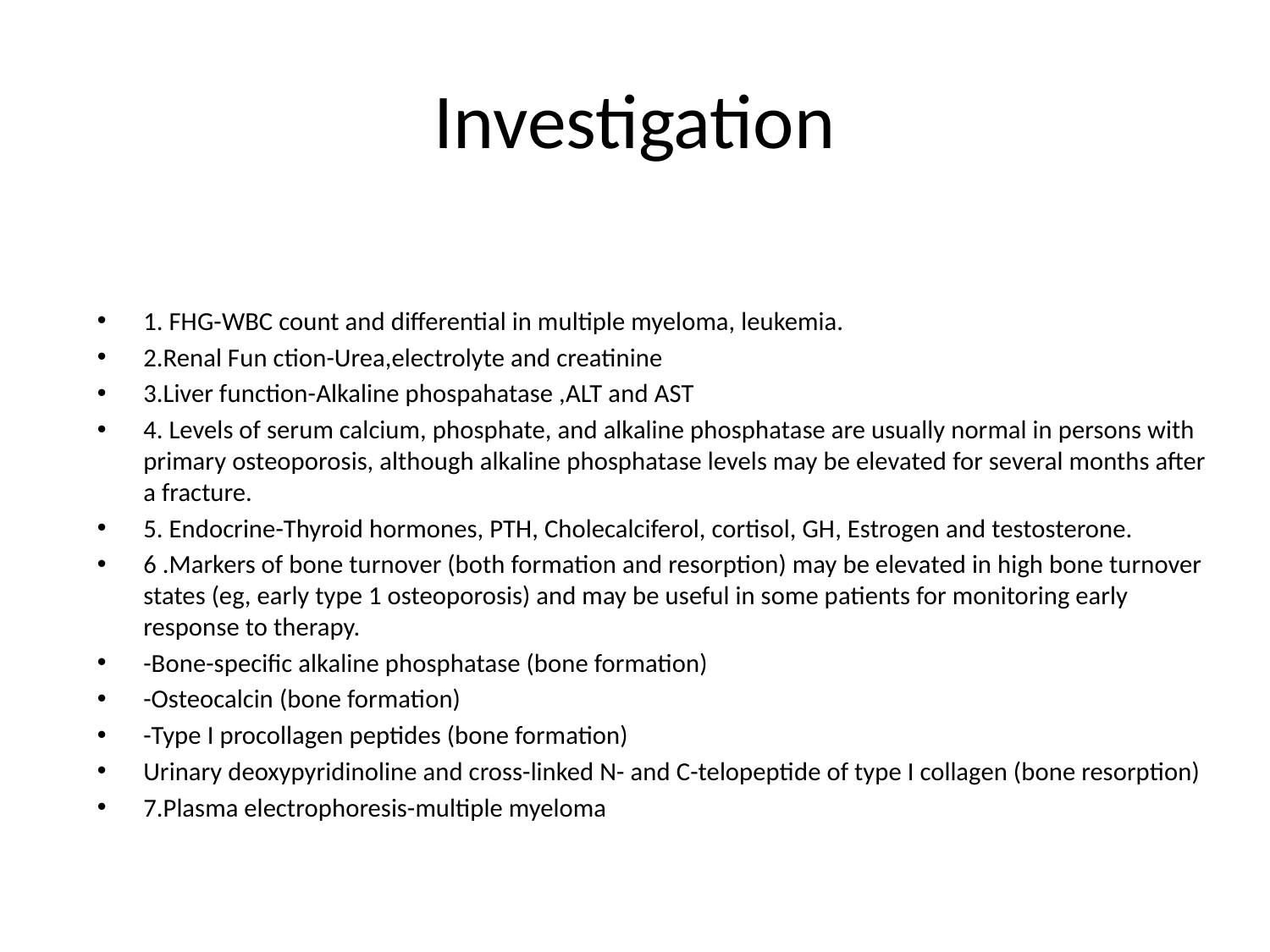

# Investigation

1. FHG-WBC count and differential in multiple myeloma, leukemia.
2.Renal Fun ction-Urea,electrolyte and creatinine
3.Liver function-Alkaline phospahatase ,ALT and AST
4. Levels of serum calcium, phosphate, and alkaline phosphatase are usually normal in persons with primary osteoporosis, although alkaline phosphatase levels may be elevated for several months after a fracture.
5. Endocrine-Thyroid hormones, PTH, Cholecalciferol, cortisol, GH, Estrogen and testosterone.
6 .Markers of bone turnover (both formation and resorption) may be elevated in high bone turnover states (eg, early type 1 osteoporosis) and may be useful in some patients for monitoring early response to therapy.
-Bone-specific alkaline phosphatase (bone formation)
-Osteocalcin (bone formation)
-Type I procollagen peptides (bone formation)
Urinary deoxypyridinoline and cross-linked N- and C-telopeptide of type I collagen (bone resorption)
7.Plasma electrophoresis-multiple myeloma